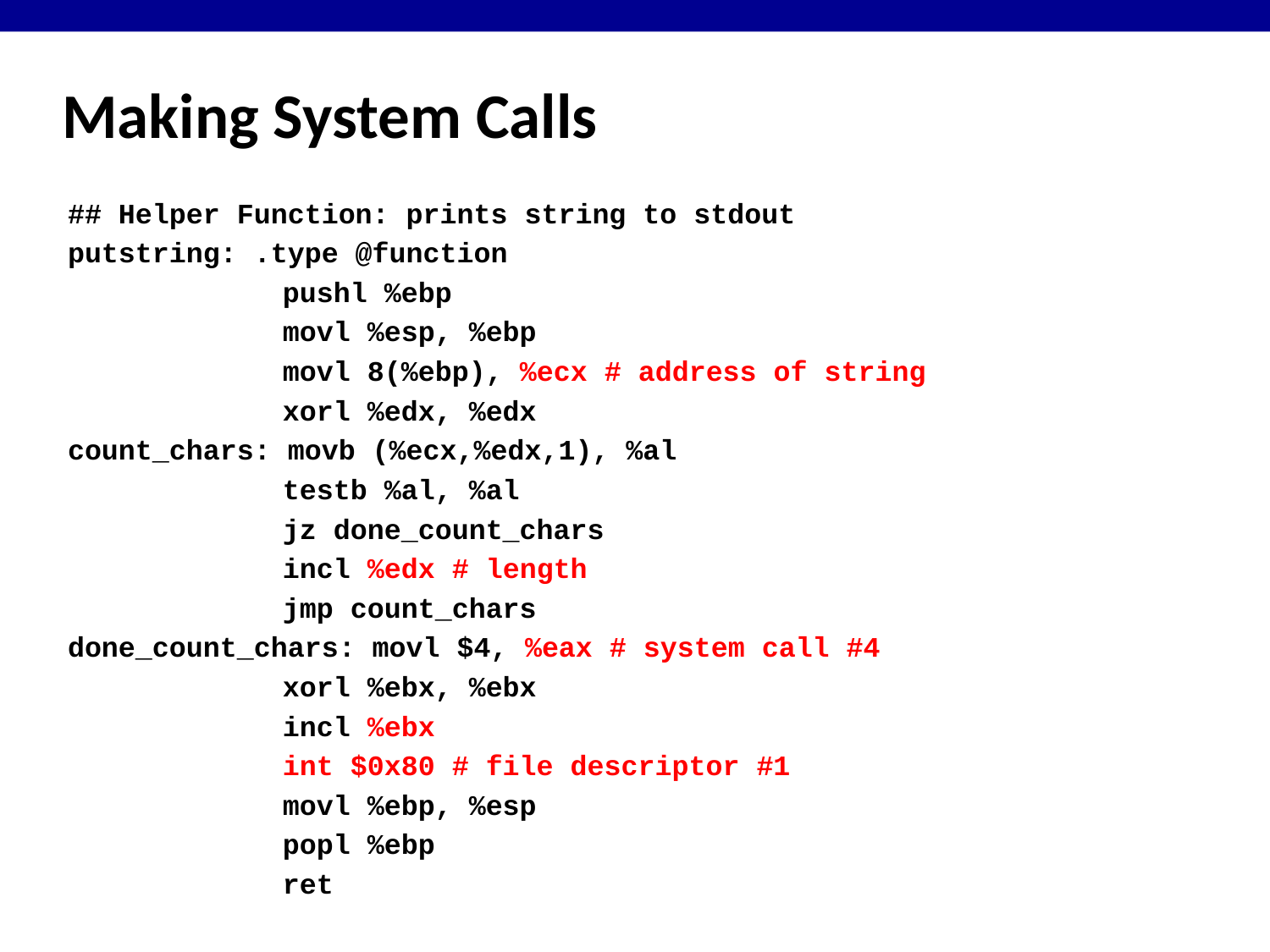

# Making System Calls
## Helper Function: prints string to stdout
putstring: .type @function
	pushl %ebp
	movl %esp, %ebp
	movl 8(%ebp), %ecx # address of string
	xorl %edx, %edx
count_chars: movb (%ecx,%edx,1), %al
	testb %al, %al
	jz done_count_chars
	incl %edx # length
	jmp count_chars
done_count_chars: movl $4, %eax # system call #4
	xorl %ebx, %ebx
	incl %ebx
	int $0x80 # file descriptor #1
	movl %ebp, %esp
	popl %ebp
	ret